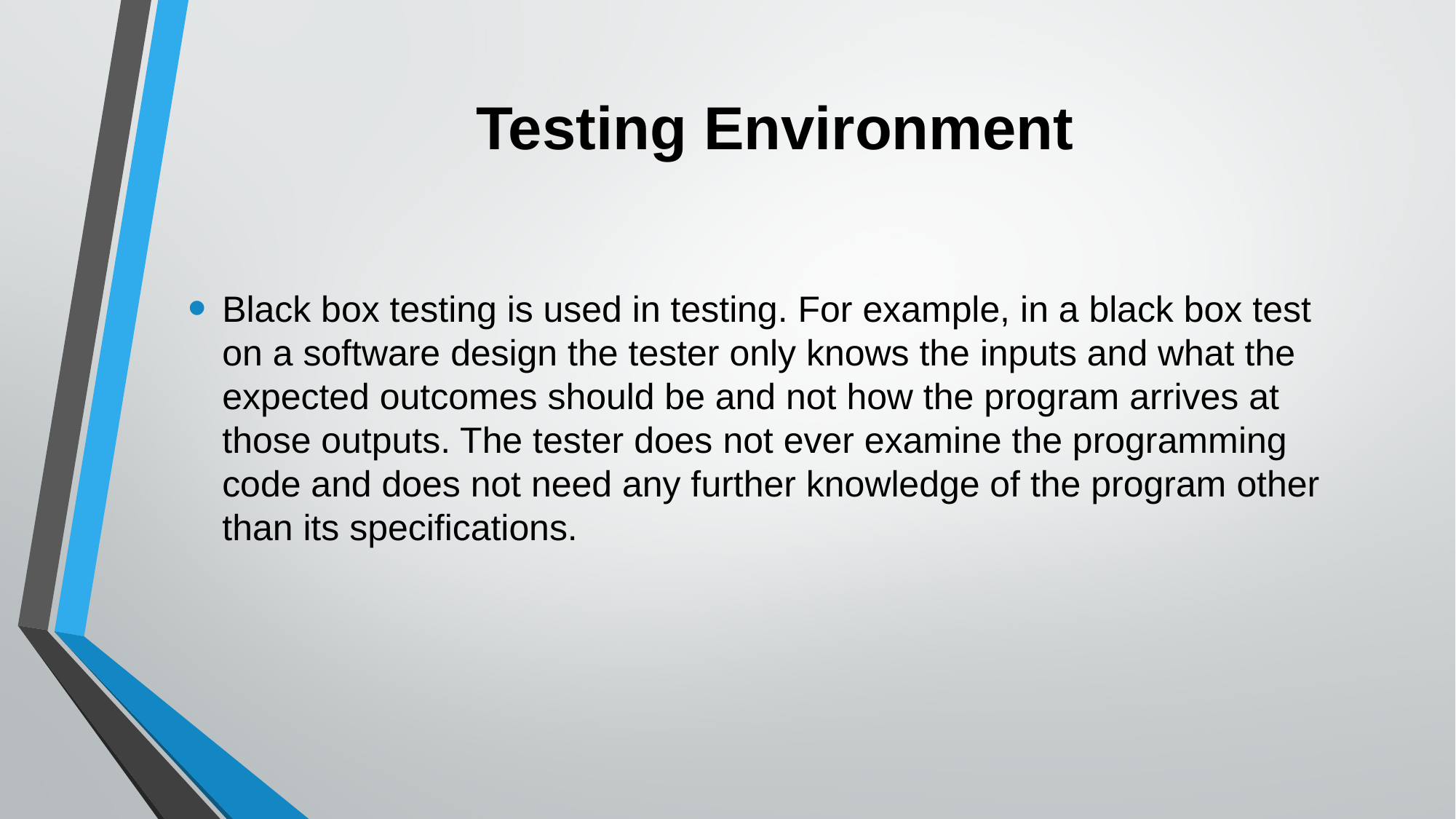

# Testing Environment
Black box testing is used in testing. For example, in a black box test on a software design the tester only knows the inputs and what the expected outcomes should be and not how the program arrives at those outputs. The tester does not ever examine the programming code and does not need any further knowledge of the program other than its specifications.